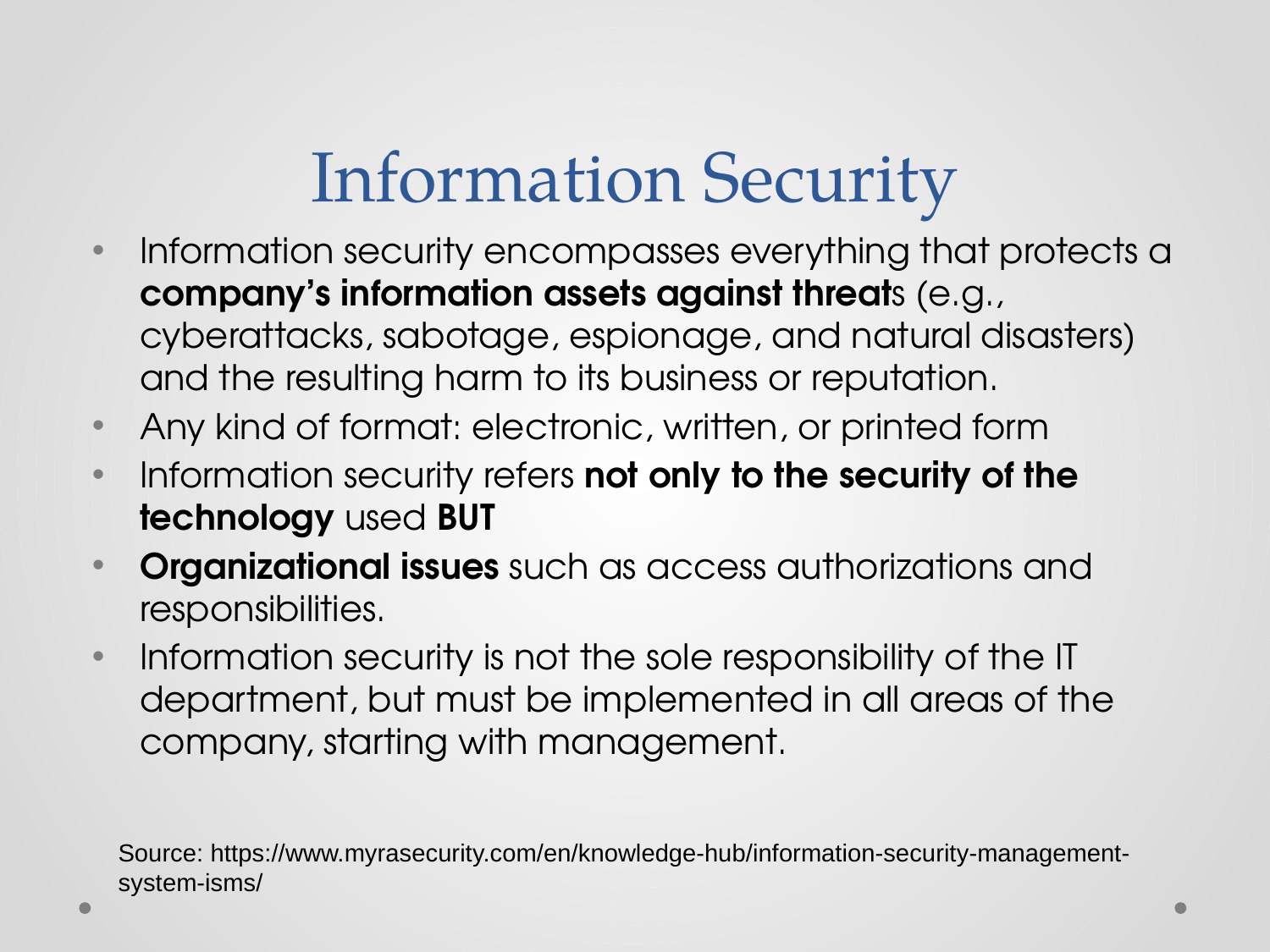

# Information Security
Information security encompasses everything that protects a company’s information assets against threats (e.g., cyberattacks, sabotage, espionage, and natural disasters) and the resulting harm to its business or reputation.
Any kind of format: electronic, written, or printed form
Information security refers not only to the security of the technology used BUT
Organizational issues such as access authorizations and responsibilities.
Information security is not the sole responsibility of the IT department, but must be implemented in all areas of the company, starting with management.
Source: https://www.myrasecurity.com/en/knowledge-hub/information-security-management-system-isms/